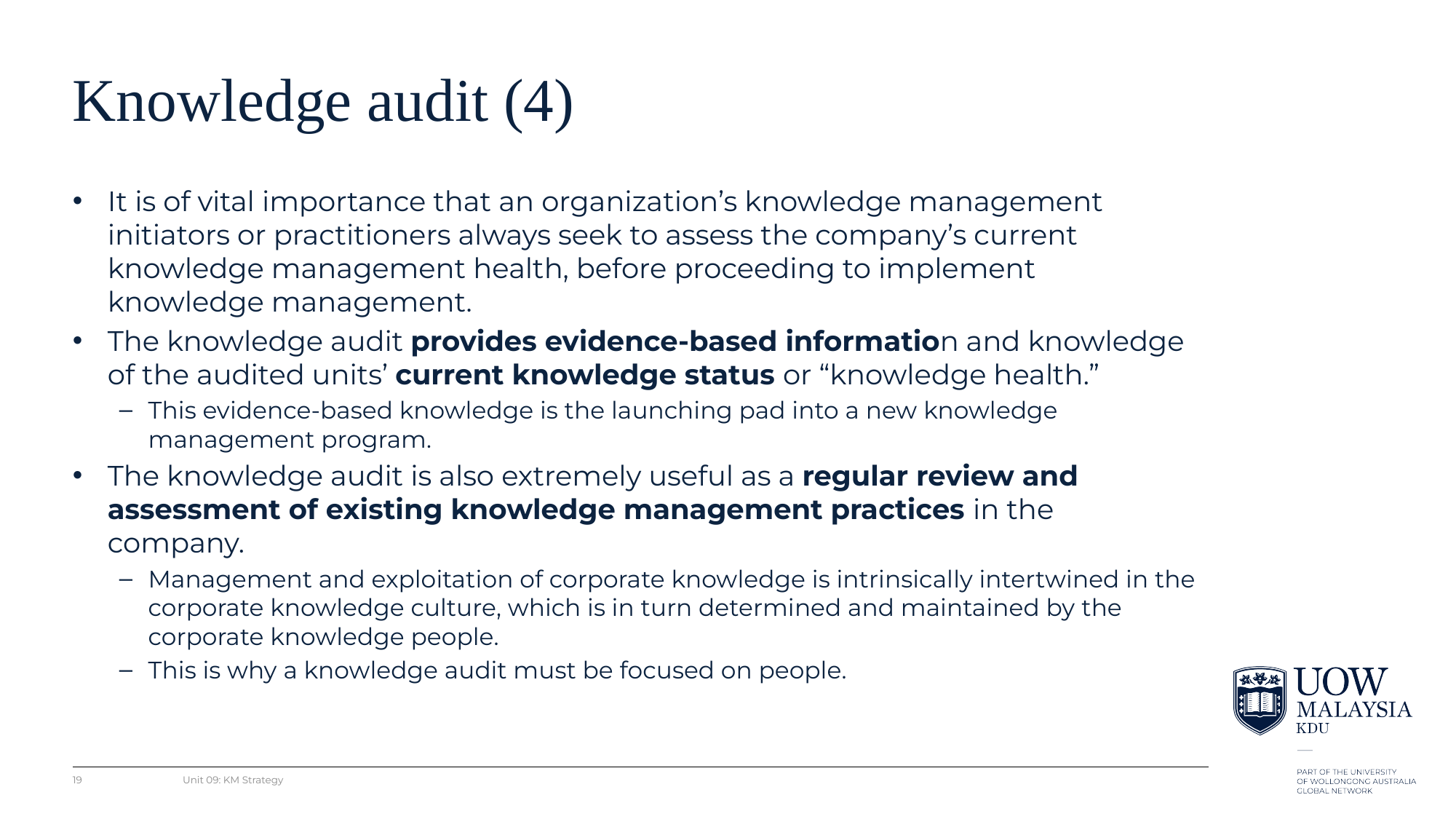

# Knowledge audit (4)
It is of vital importance that an organization’s knowledge management initiators or practitioners always seek to assess the company’s current knowledge management health, before proceeding to implement knowledge management.
The knowledge audit provides evidence-based information and knowledge of the audited units’ current knowledge status or “knowledge health.”
This evidence-based knowledge is the launching pad into a new knowledge management program.
The knowledge audit is also extremely useful as a regular review and assessment of existing knowledge management practices in the company.
Management and exploitation of corporate knowledge is intrinsically intertwined in the corporate knowledge culture, which is in turn determined and maintained by the corporate knowledge people.
This is why a knowledge audit must be focused on people.
19
Unit 09: KM Strategy